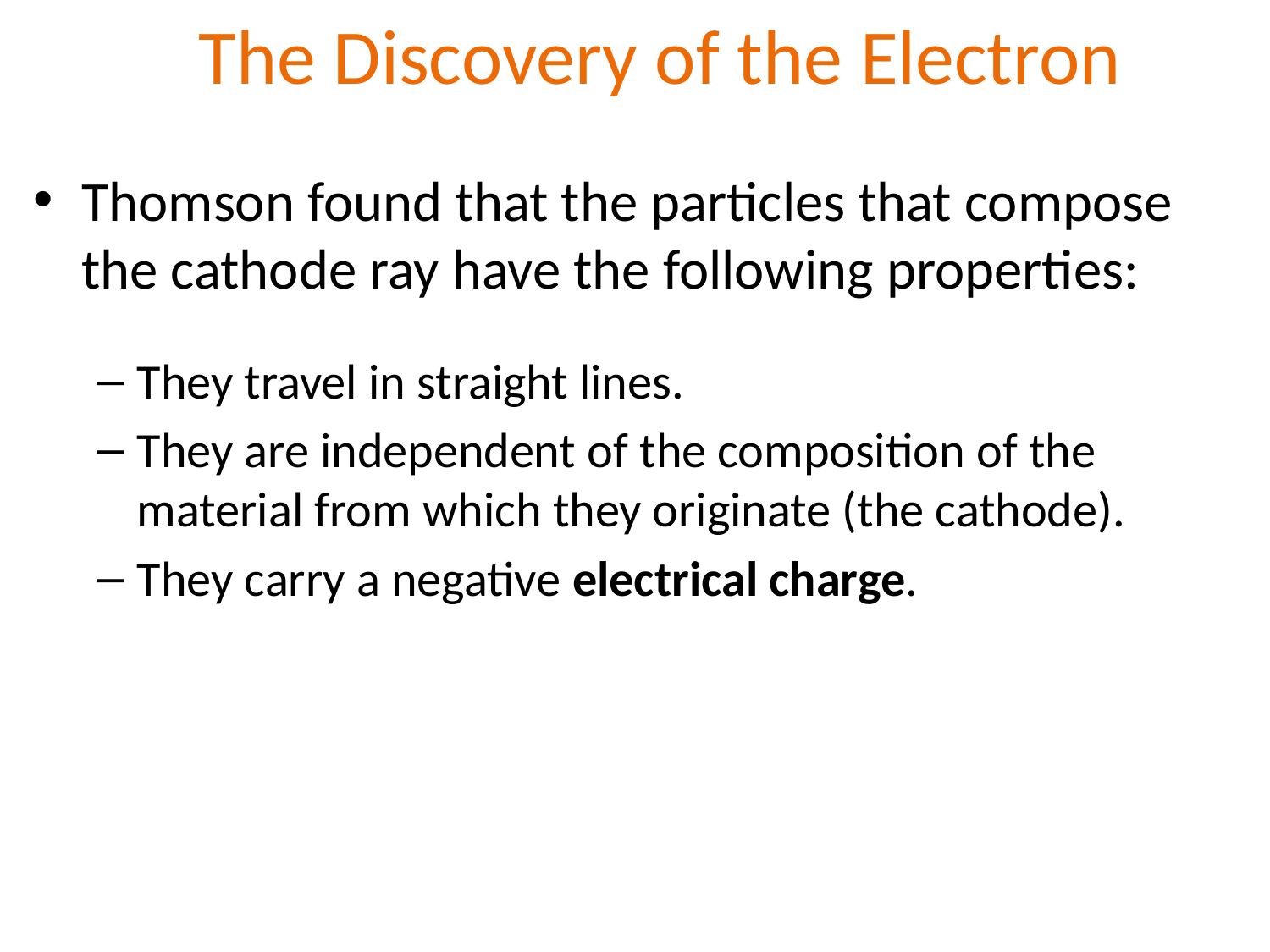

# The Discovery of the Electron
Thomson found that the particles that compose the cathode ray have the following properties:

They travel in straight lines.
They are independent of the composition of the material from which they originate (the cathode).
They carry a negative electrical charge.